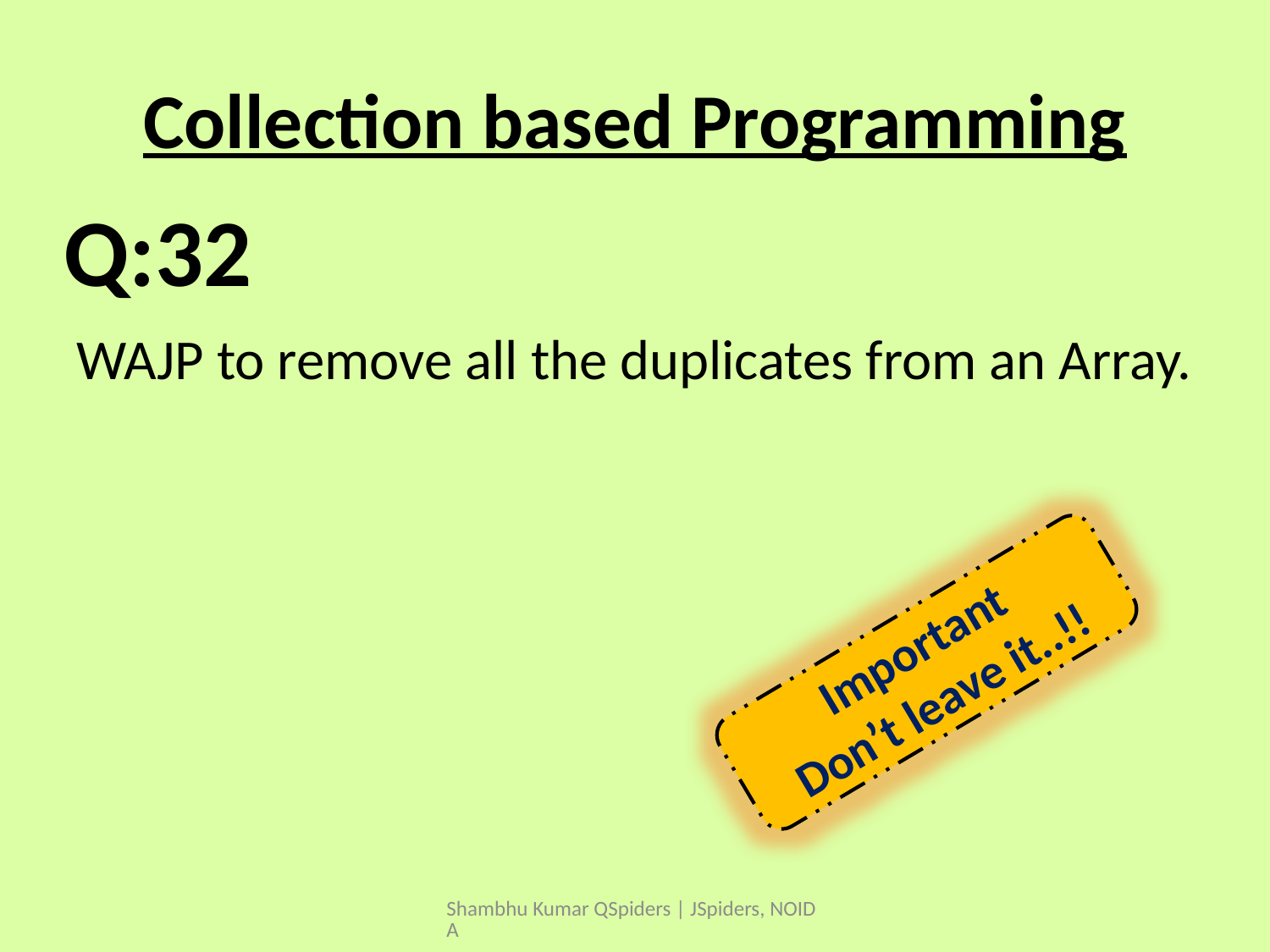

# Collection based Programming

WAJP to remove all the duplicates from an Array.

Q:32
Important
Don’t leave it..!!
Shambhu Kumar QSpiders | JSpiders, NOIDA